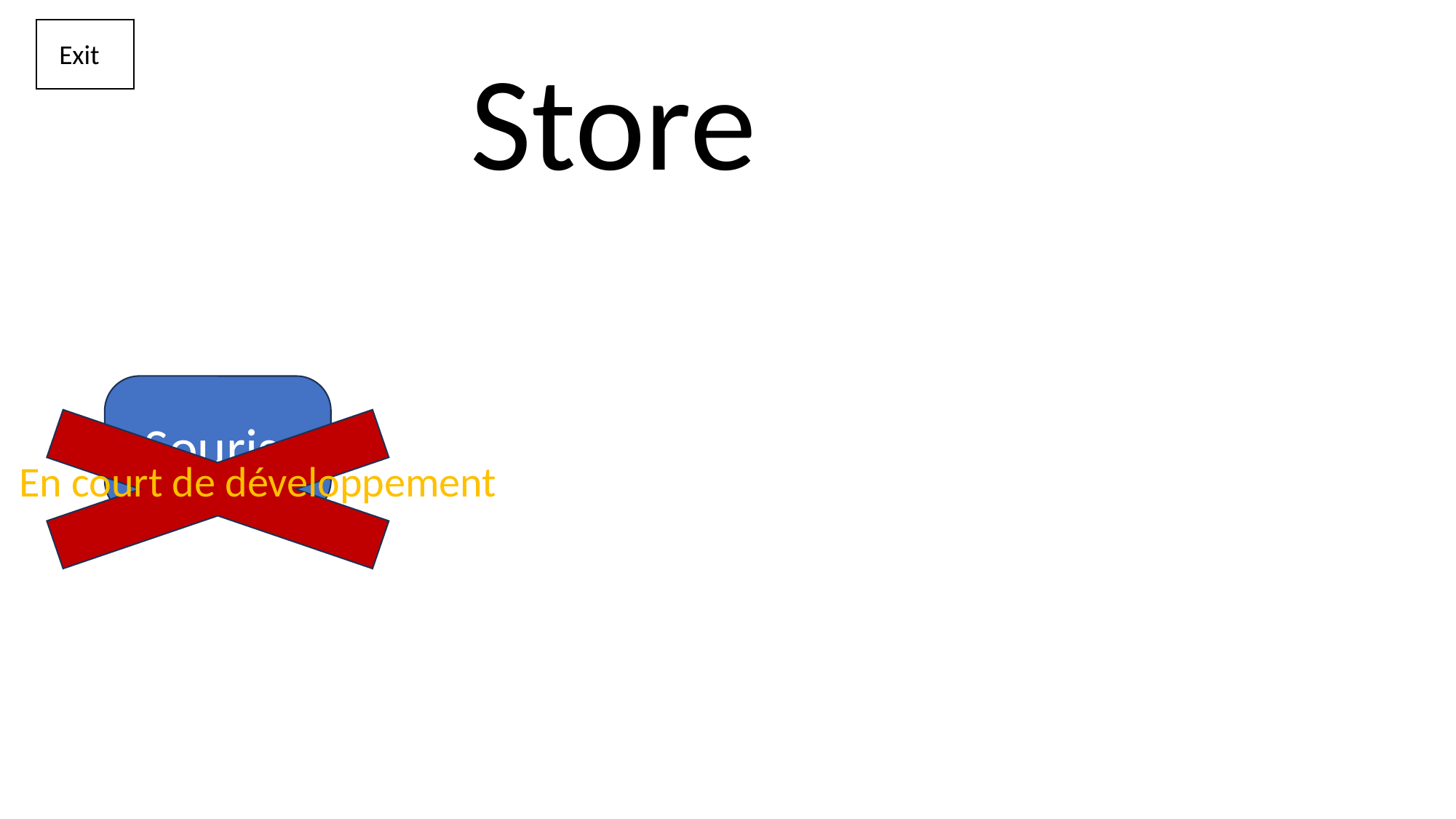

# Store

Exit

Souris
En court de développement